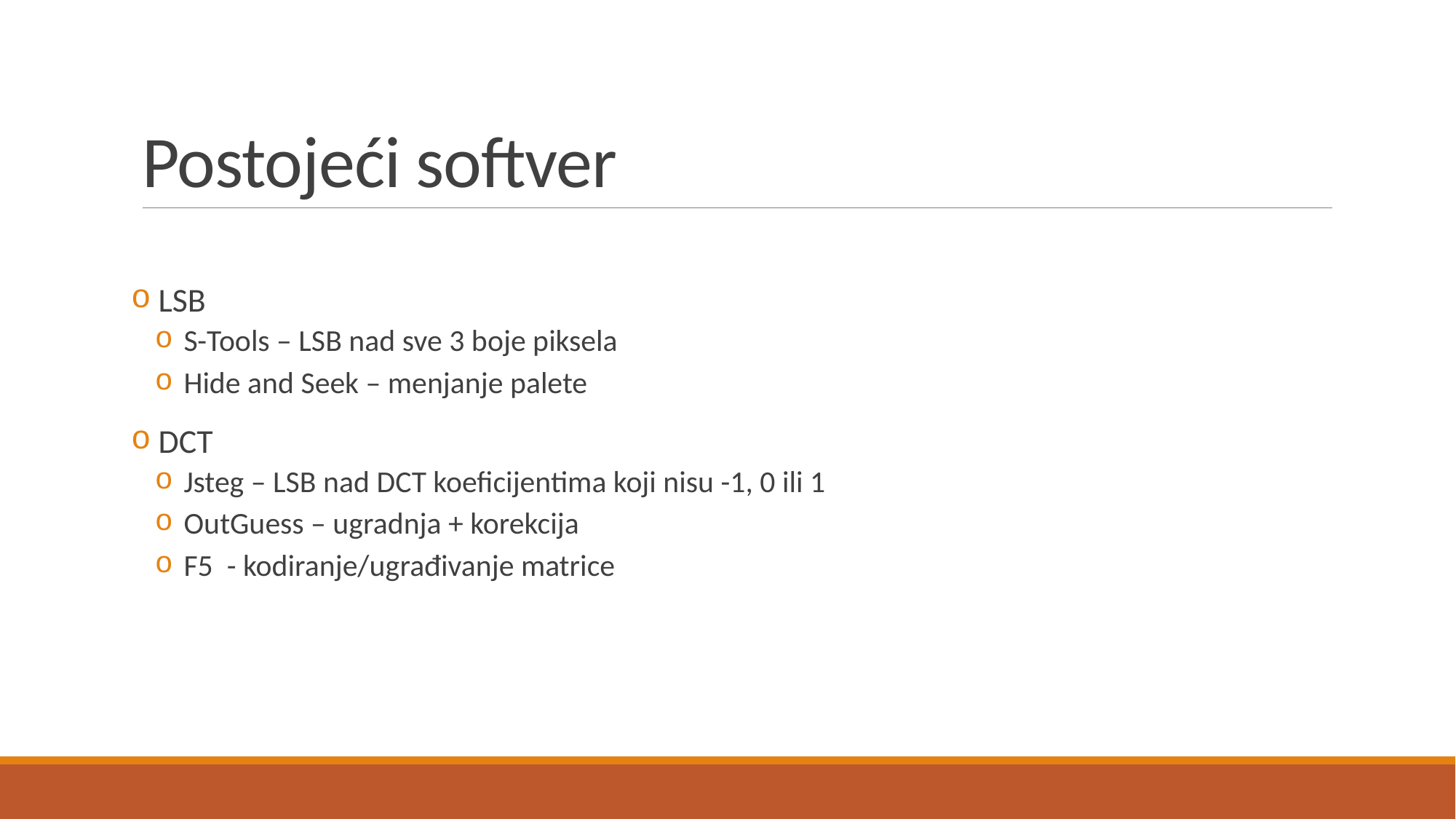

# Postojeći softver

 LSB
 S-Tools – LSB nad sve 3 boje piksela
 Hide and Seek – menjanje palete
 DCT
 Jsteg – LSB nad DCT koeficijentima koji nisu -1, 0 ili 1
 OutGuess – ugradnja + korekcija
 F5  - kodiranje/ugrađivanje matrice